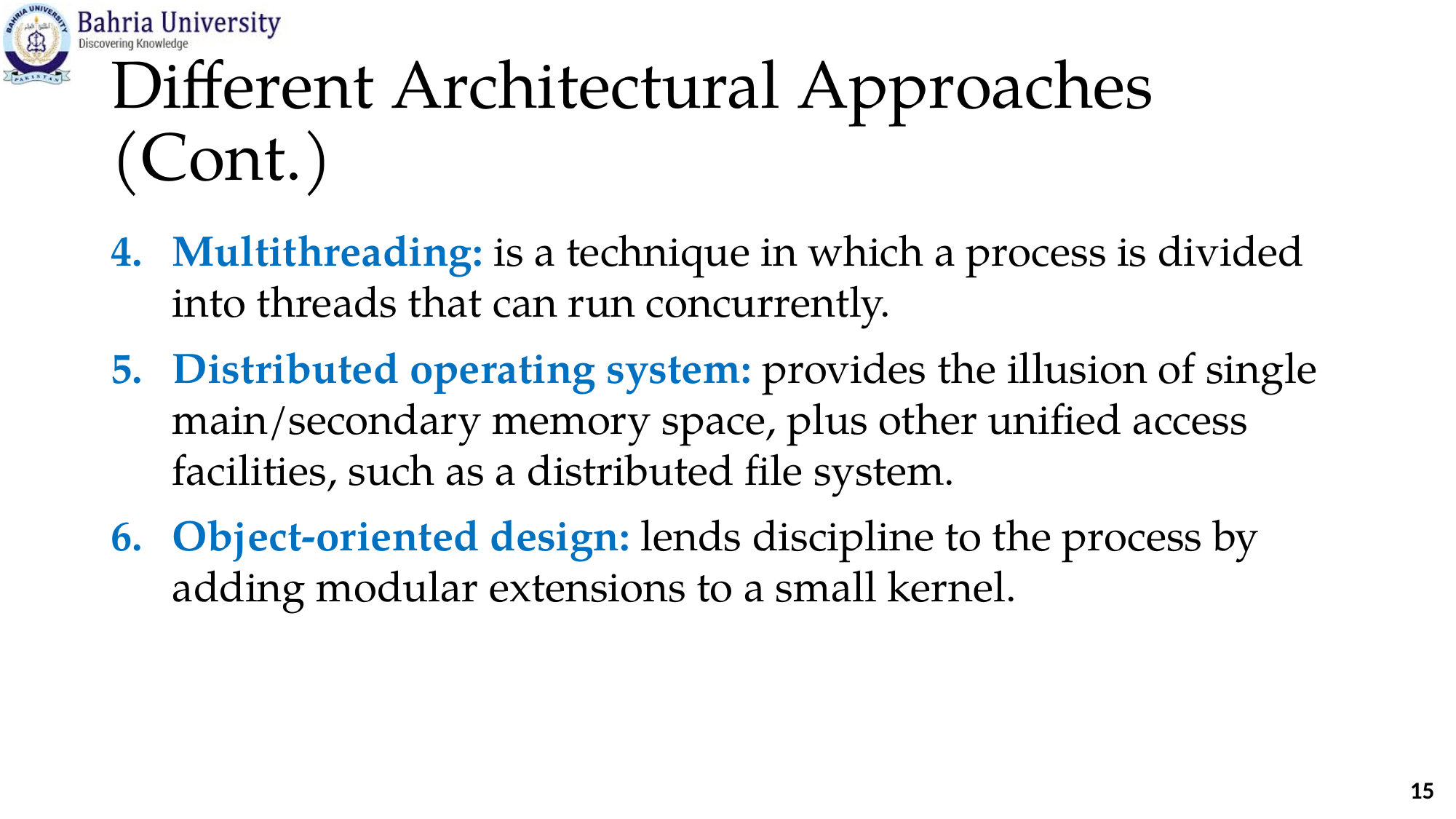

# Different Architectural Approaches (Cont.)
Multithreading: is a technique in which a process is divided into threads that can run concurrently.
Distributed operating system: provides the illusion of single main/secondary memory space, plus other unified access facilities, such as a distributed file system.
Object-oriented design: lends discipline to the process by adding modular extensions to a small kernel.
15